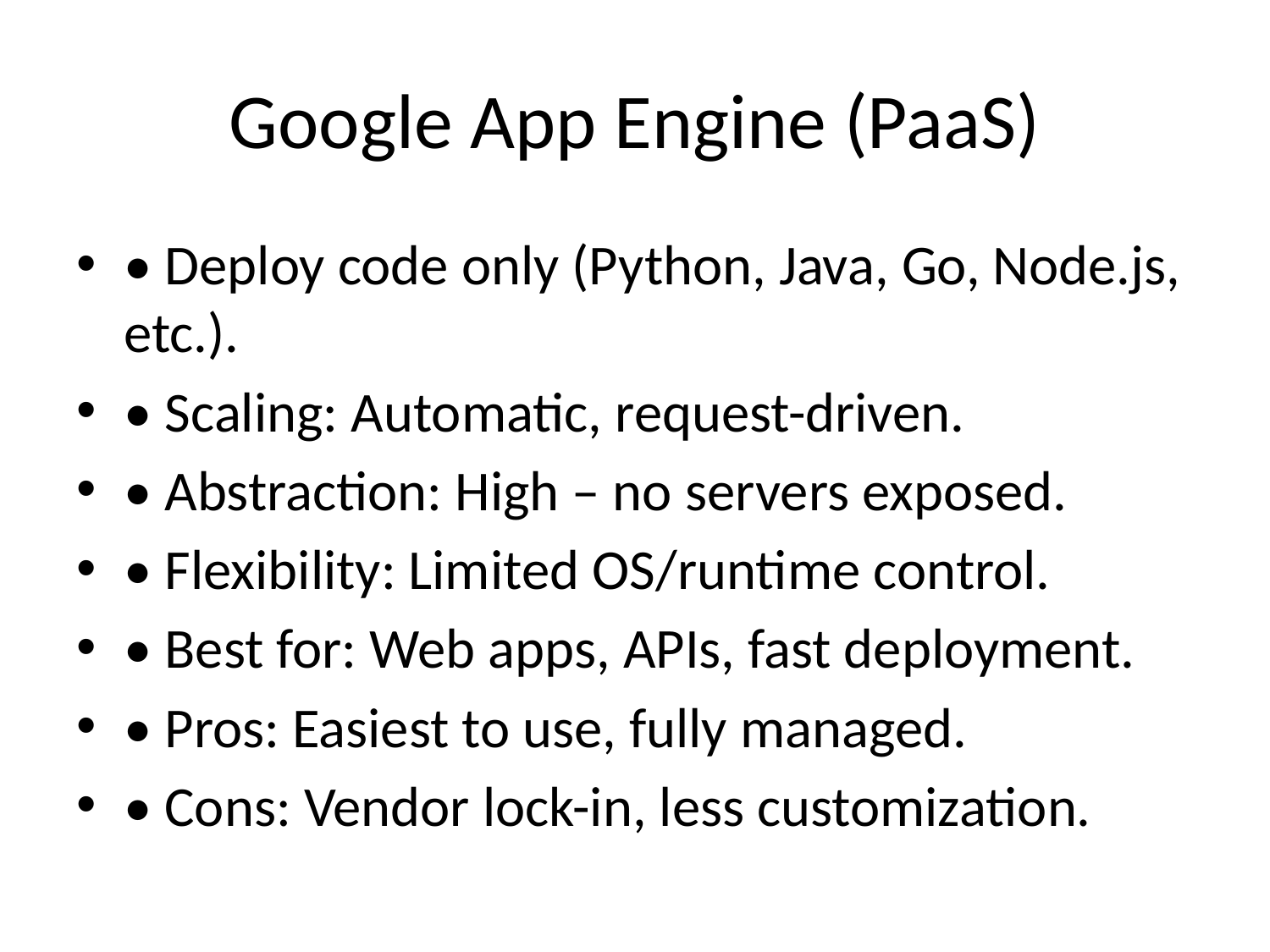

# Google App Engine (PaaS)
• Deploy code only (Python, Java, Go, Node.js, etc.).
• Scaling: Automatic, request-driven.
• Abstraction: High – no servers exposed.
• Flexibility: Limited OS/runtime control.
• Best for: Web apps, APIs, fast deployment.
• Pros: Easiest to use, fully managed.
• Cons: Vendor lock-in, less customization.